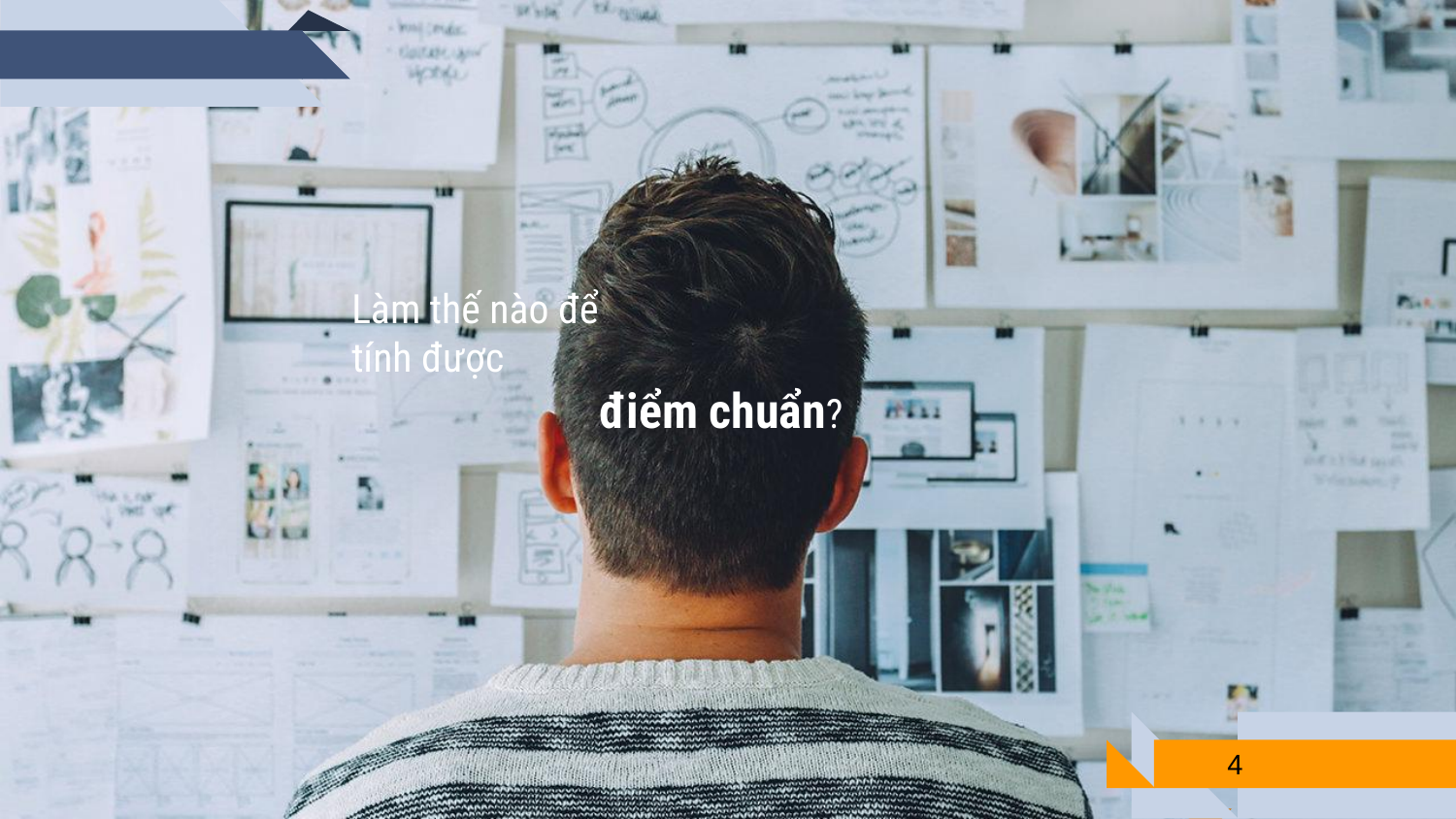

Làm thế nào để
tính được
 điểm chuẩn?
4